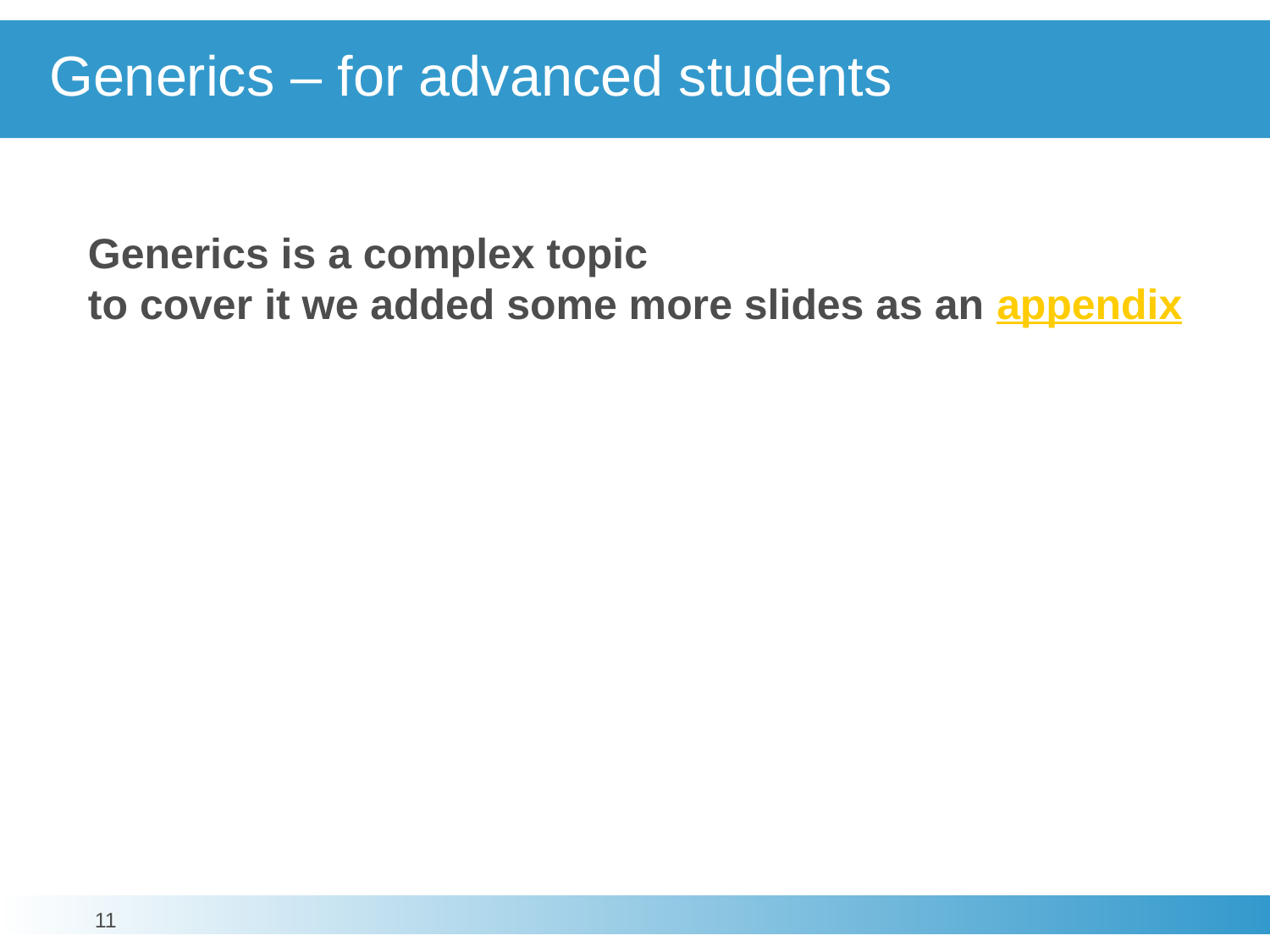

# Generics – for advanced students
Generics is a complex topic
to cover it we added some more slides as an appendix
11